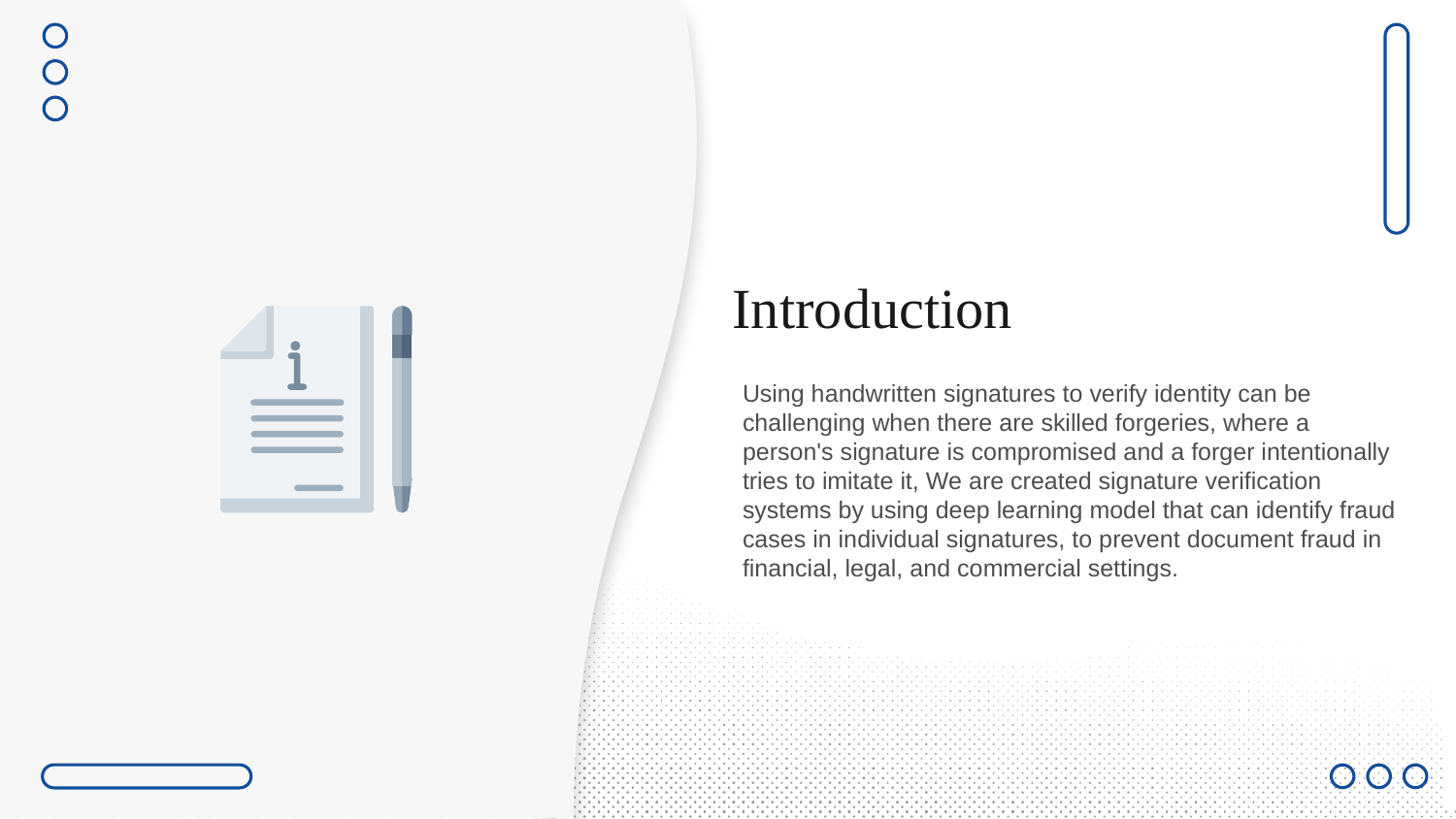

# Introduction

Using handwritten signatures to verify identity can be challenging when there are skilled forgeries, where a person's signature is compromised and a forger intentionally tries to imitate it, We are created signature verification systems by using deep learning model that can identify fraud cases in individual signatures, to prevent document fraud in financial, legal, and commercial settings.